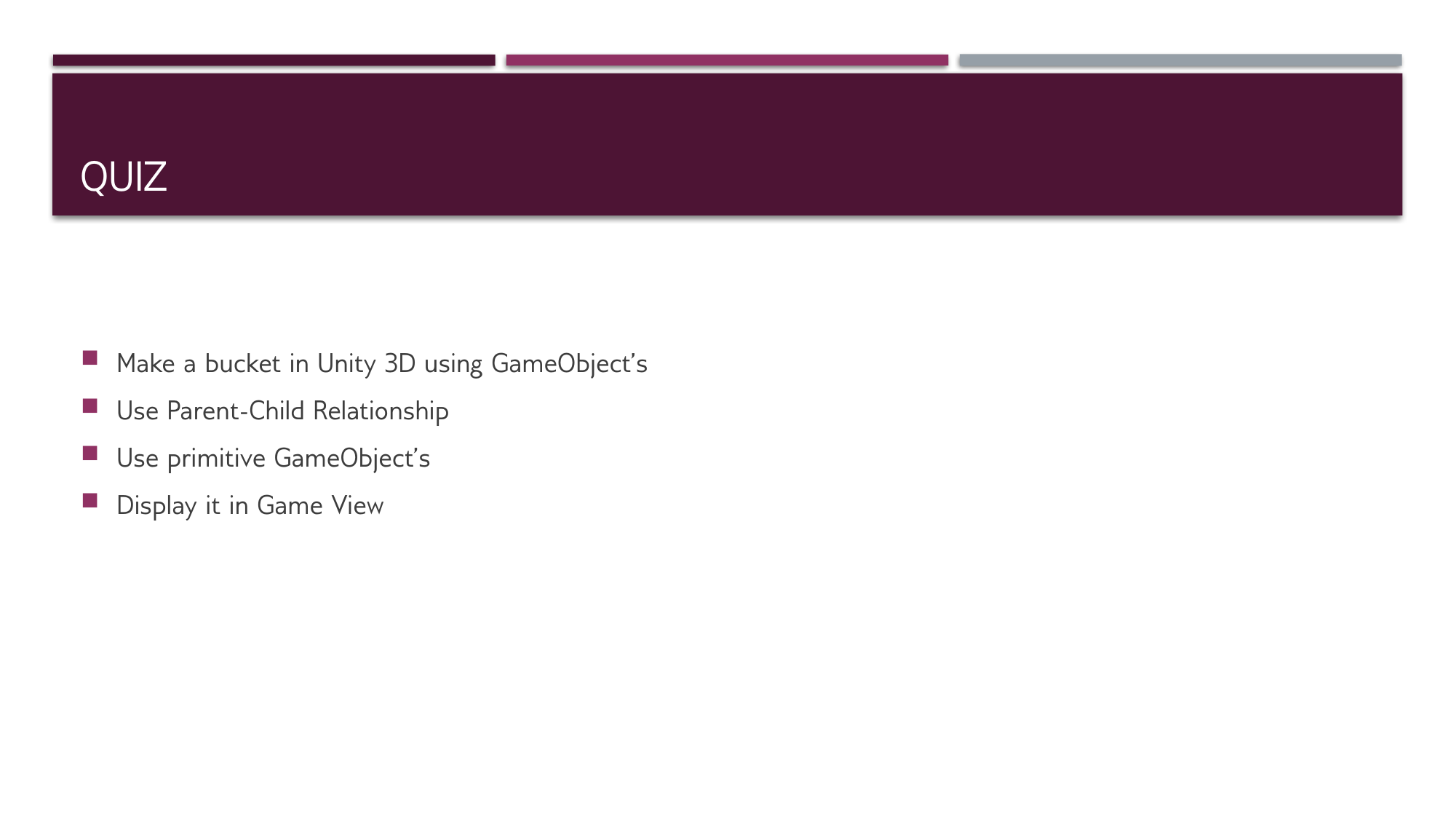

# Quiz
Make a bucket in Unity 3D using GameObject’s
Use Parent-Child Relationship
Use primitive GameObject’s
Display it in Game View